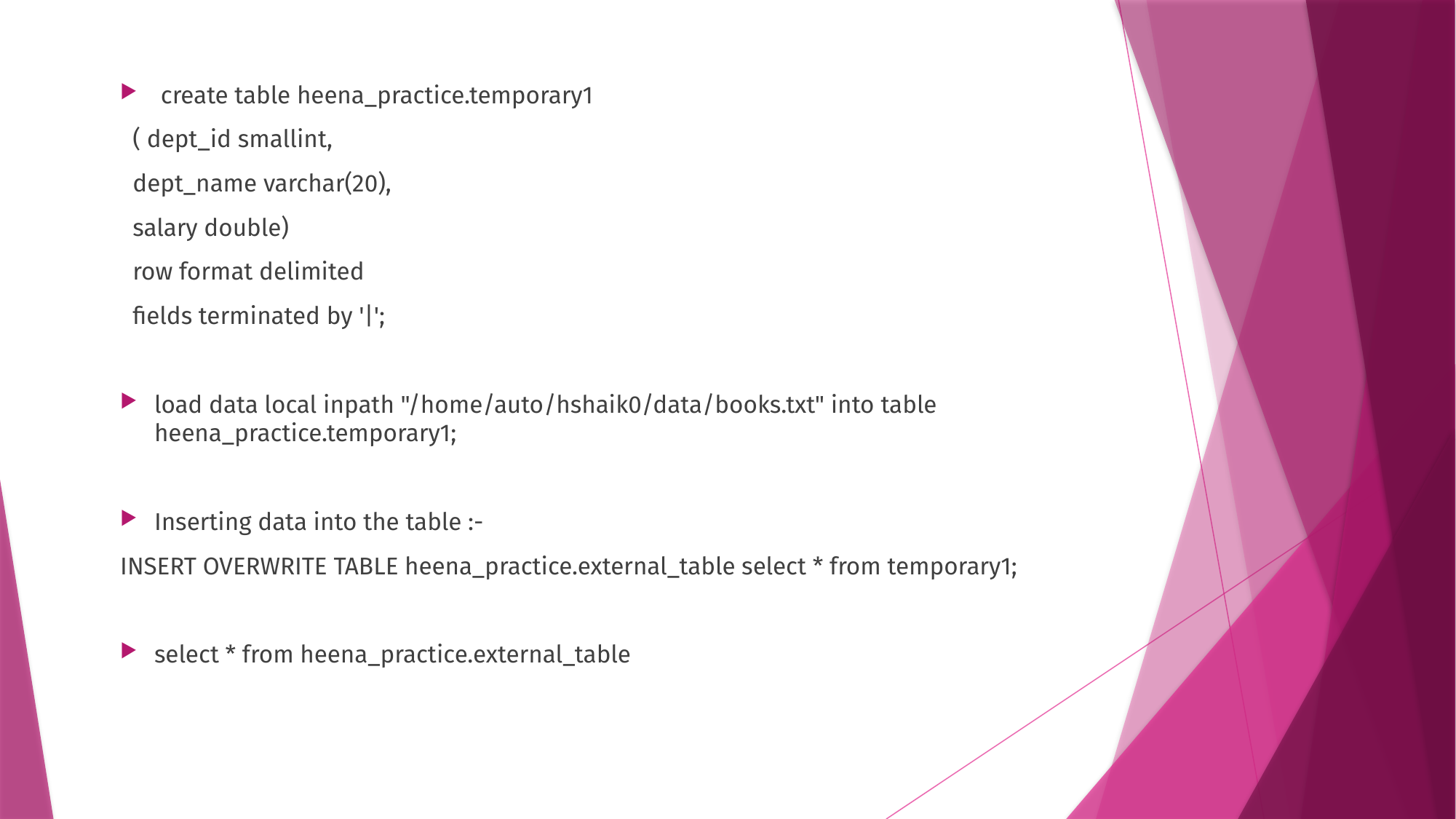

create table heena_practice.temporary1
  ( dept_id smallint,
  dept_name varchar(20),
  salary double)
  row format delimited
  fields terminated by '|';

load data local inpath "/home/auto/hshaik0/data/books.txt" into table heena_practice.temporary1;

Inserting data into the table :-
INSERT OVERWRITE TABLE heena_practice.external_table select * from temporary1;

select * from heena_practice.external_table